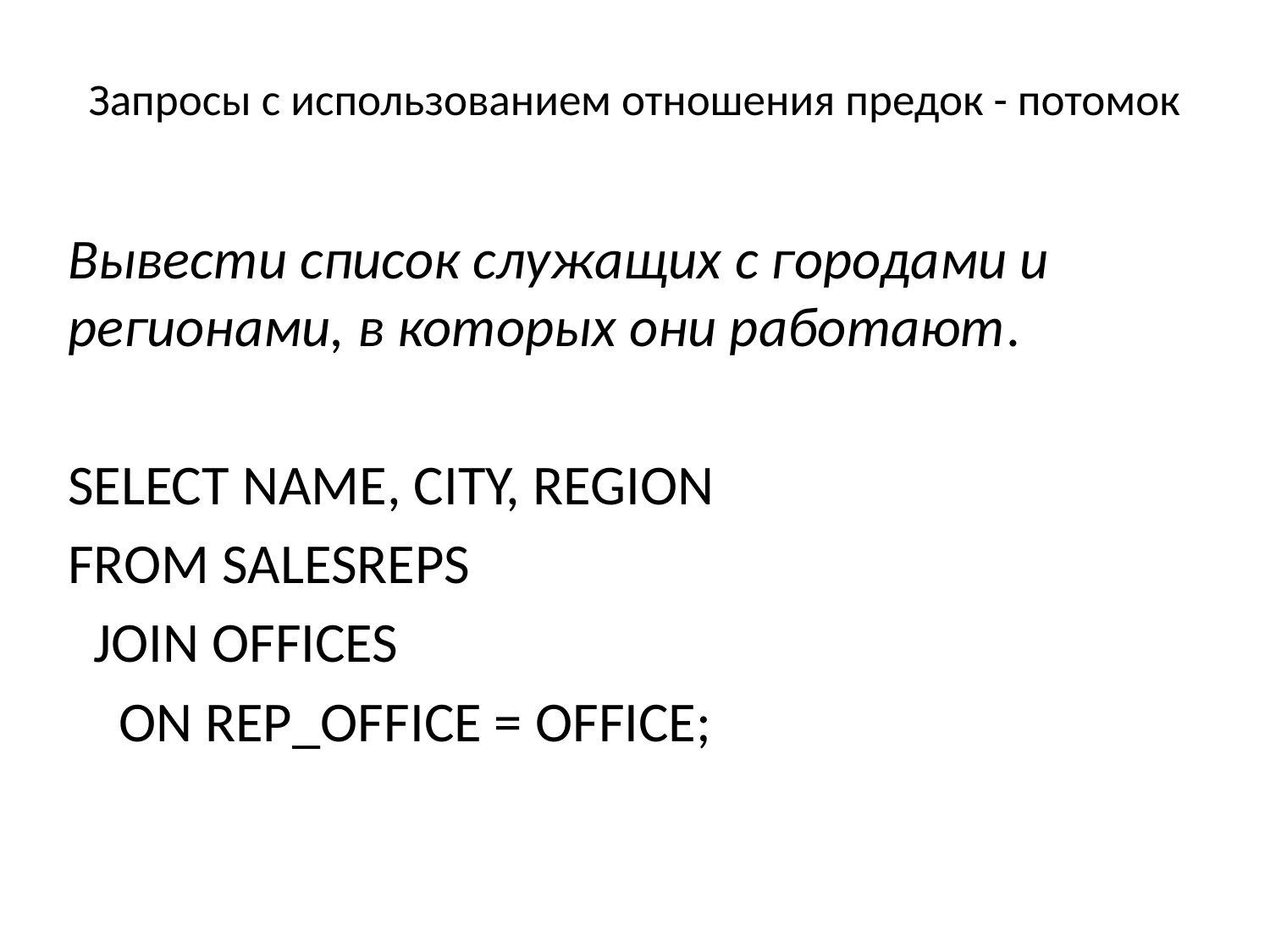

# Запросы с использованием отношения предок - потомок
Вывести список служащих с городами и регионами, в которых они работают.

SELECT NAME, CITY, REGION
FROM SALESREPS
  JOIN OFFICES
    ON REP_OFFICE = OFFICE;